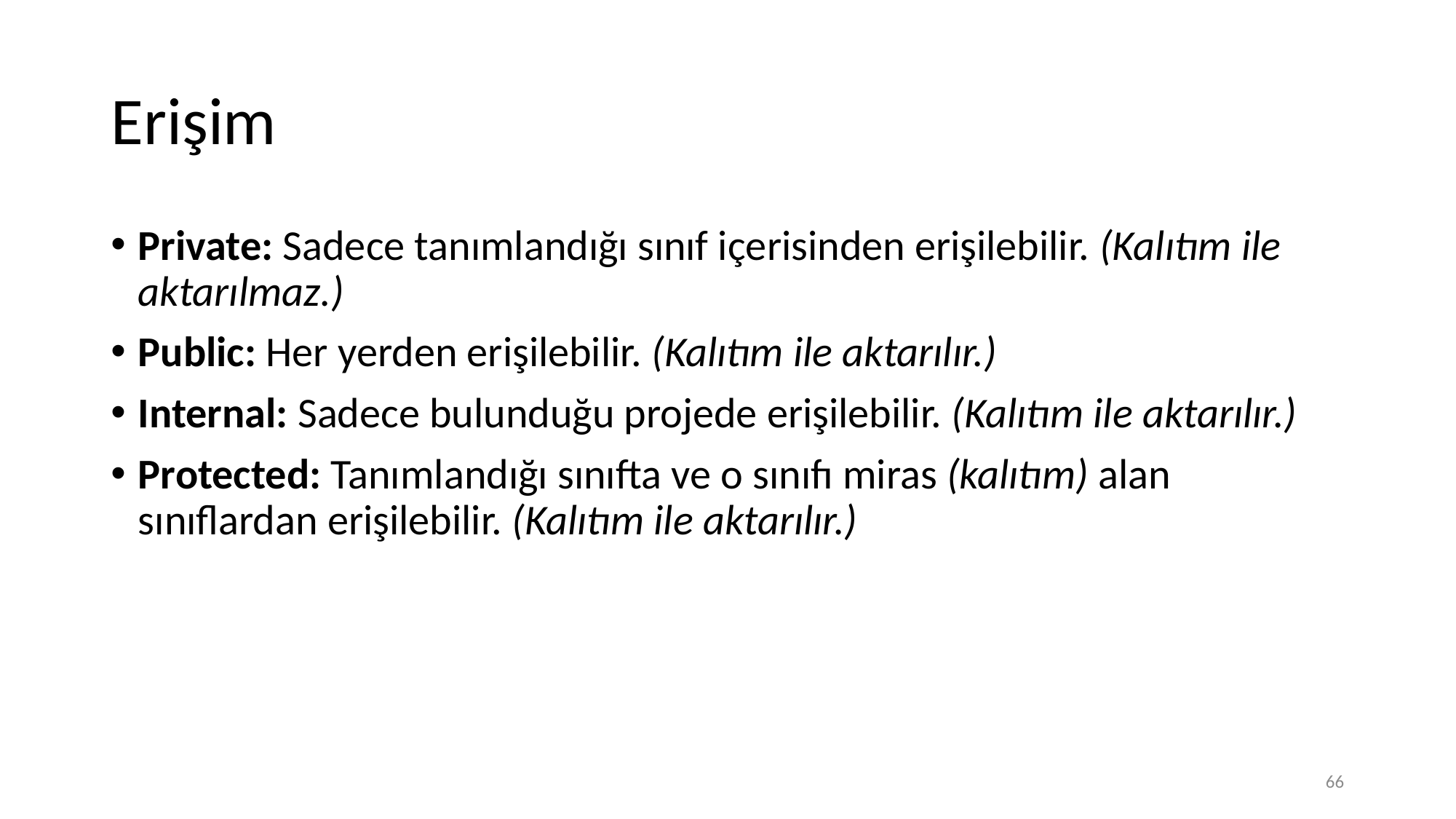

# Erişim
Private: Sadece tanımlandığı sınıf içerisinden erişilebilir. (Kalıtım ile aktarılmaz.)
Public: Her yerden erişilebilir. (Kalıtım ile aktarılır.)
Internal: Sadece bulunduğu projede erişilebilir. (Kalıtım ile aktarılır.)
Protected: Tanımlandığı sınıfta ve o sınıfı miras (kalıtım) alan sınıflardan erişilebilir. (Kalıtım ile aktarılır.)

66